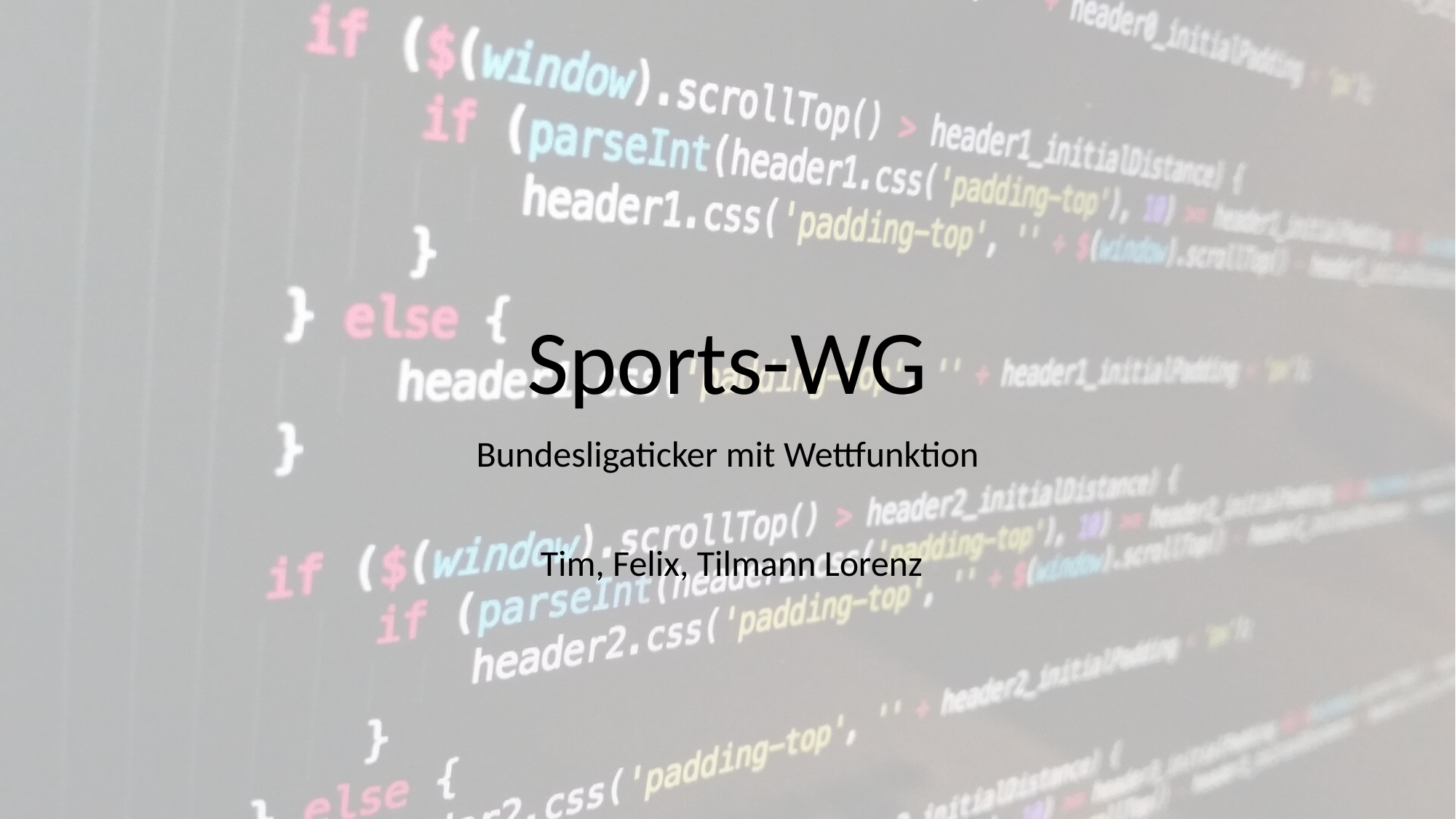

# Sports-WG
Bundesligaticker mit Wettfunktion

 Tim, Felix, Tilmann Lorenz